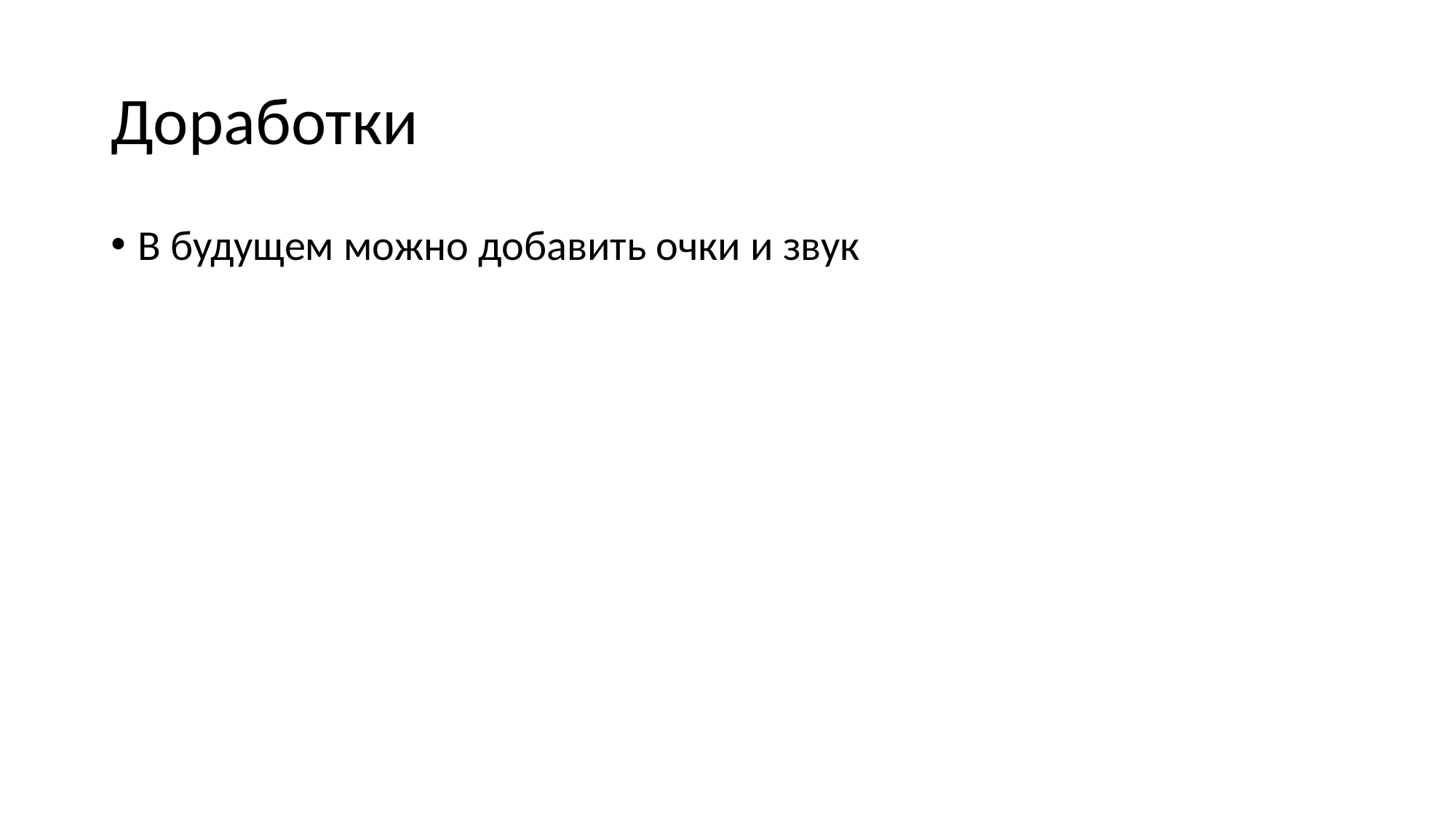

# Доработки
В будущем можно добавить очки и звук